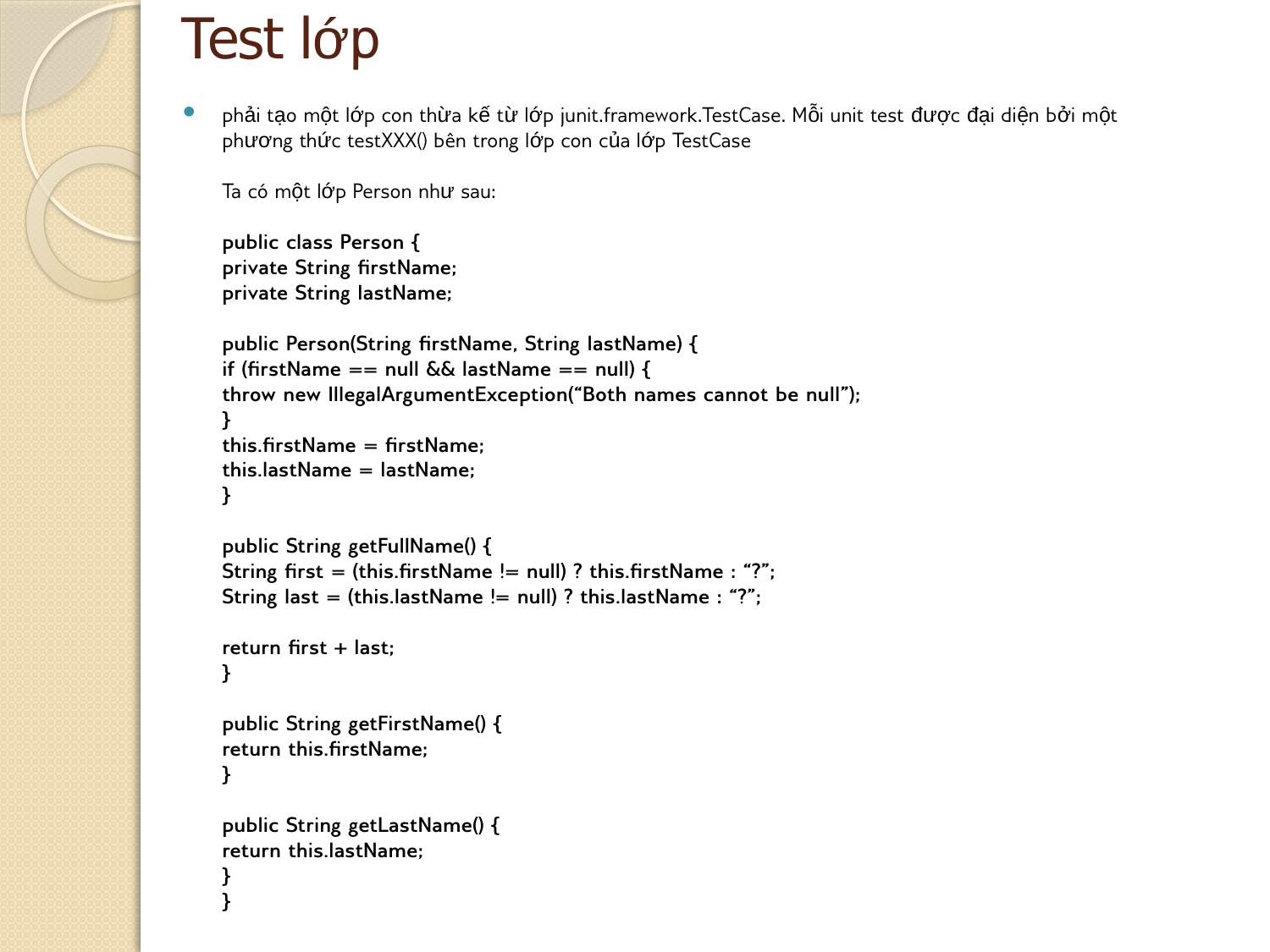

# Test lớp
phải tạo một lớp con thừa kế từ lớp junit.framework.TestCase. Mỗi unit test được đại diện bởi một phương thức testXXX() bên trong lớp con của lớp TestCase
Ta có một lớp Person như sau:
public class Person {
private String firstName;
private String lastName;
public Person(String firstName, String lastName) {
if (firstName == null && lastName == null) {
throw new IllegalArgumentException(“Both names cannot be null”);
}
this.firstName = firstName;
this.lastName = lastName;
}
public String getFullName() {
String first = (this.firstName != null) ? this.firstName : “?”;
String last = (this.lastName != null) ? this.lastName : “?”;
return first + last;
}
public String getFirstName() {
return this.firstName;
}
public String getLastName() {
return this.lastName;
}
}